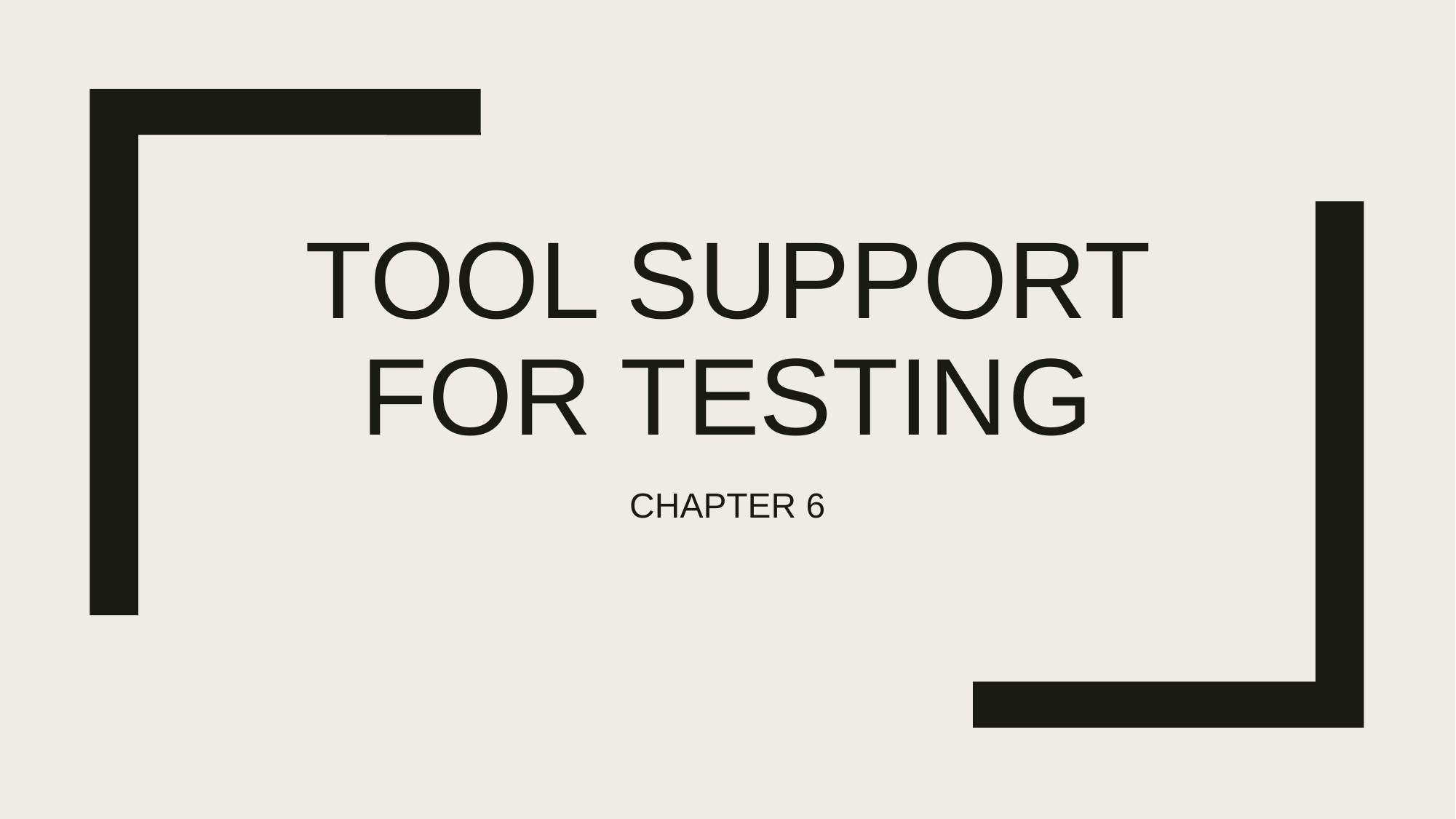

# TOOL SUPPORT FOR TESTING
CHAPTER 6